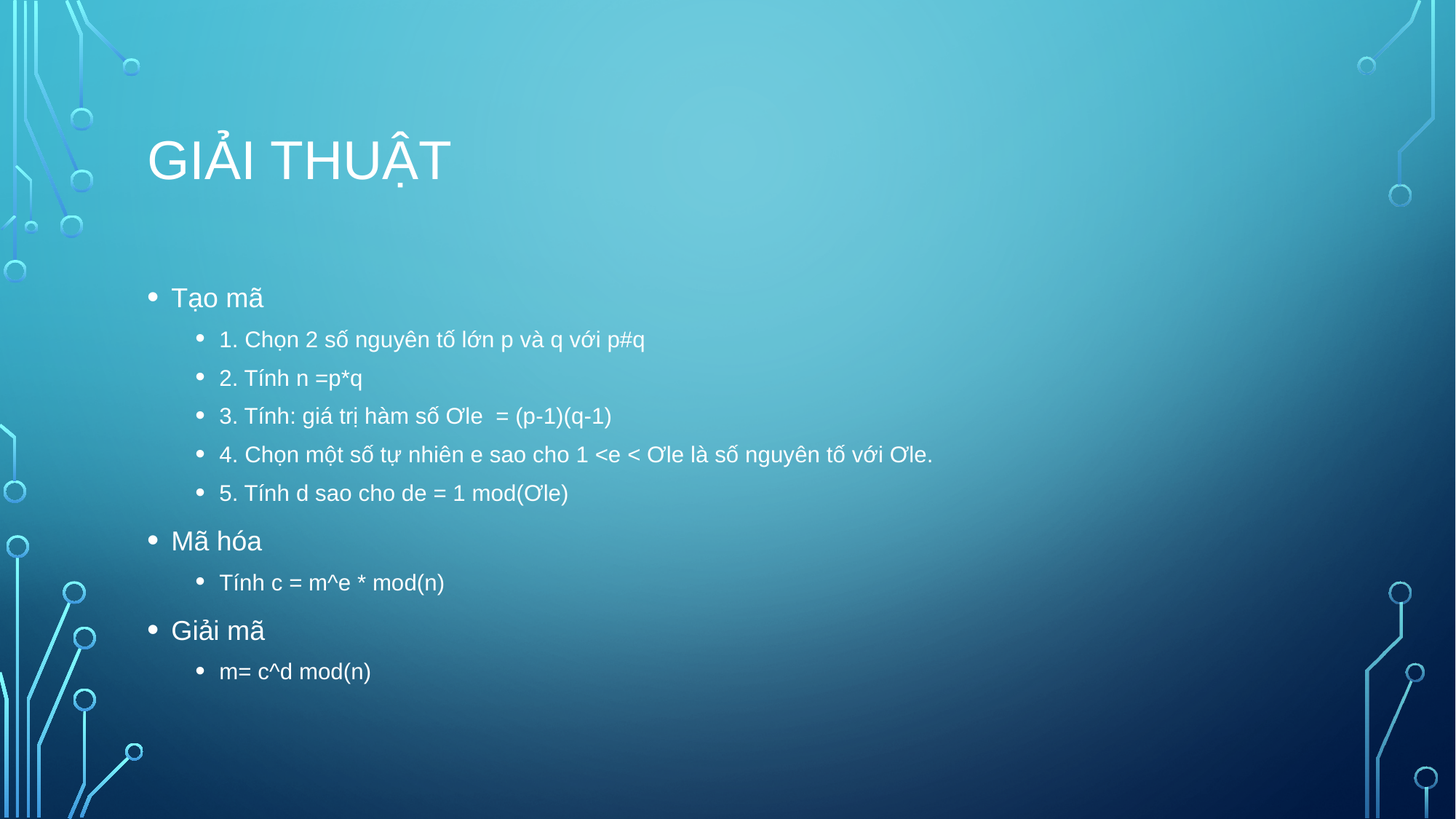

# Giải Thuật
Tạo mã
1. Chọn 2 số nguyên tố lớn p và q với p#q
2. Tính n =p*q
3. Tính: giá trị hàm số Ơle  = (p-1)(q-1)
4. Chọn một số tự nhiên e sao cho 1 <e < Ơle là số nguyên tố với Ơle.
5. Tính d sao cho de = 1 mod(Ơle)
Mã hóa
Tính c = m^e * mod(n)
Giải mã
m= c^d mod(n)